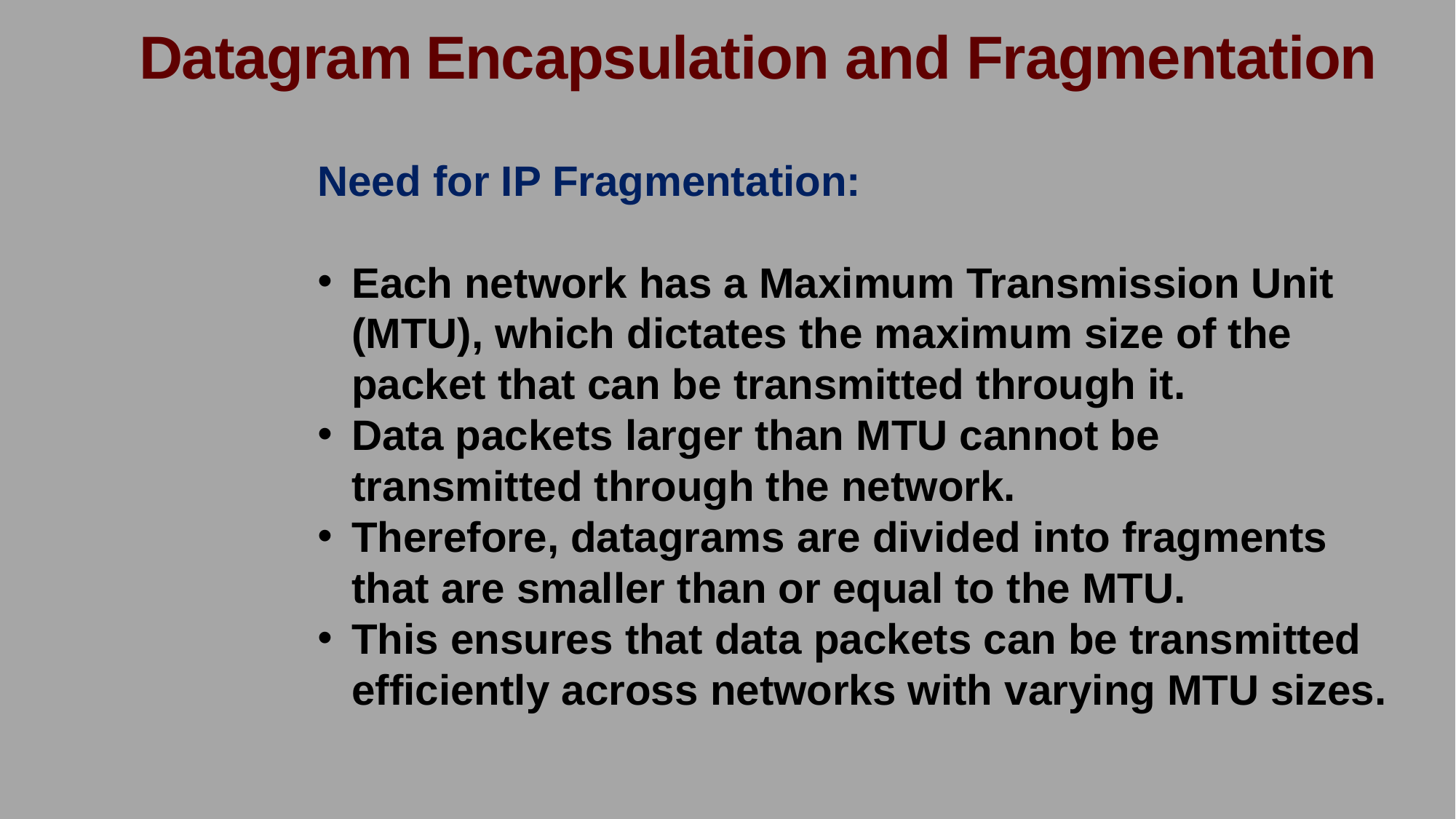

Datagram Encapsulation and Fragmentation

Need for IP Fragmentation:

Each network has a Maximum Transmission Unit (MTU), which dictates the maximum size of the packet that can be transmitted through it.
Data packets larger than MTU cannot be transmitted through the network.
Therefore, datagrams are divided into fragments that are smaller than or equal to the MTU.
This ensures that data packets can be transmitted efficiently across networks with varying MTU sizes.